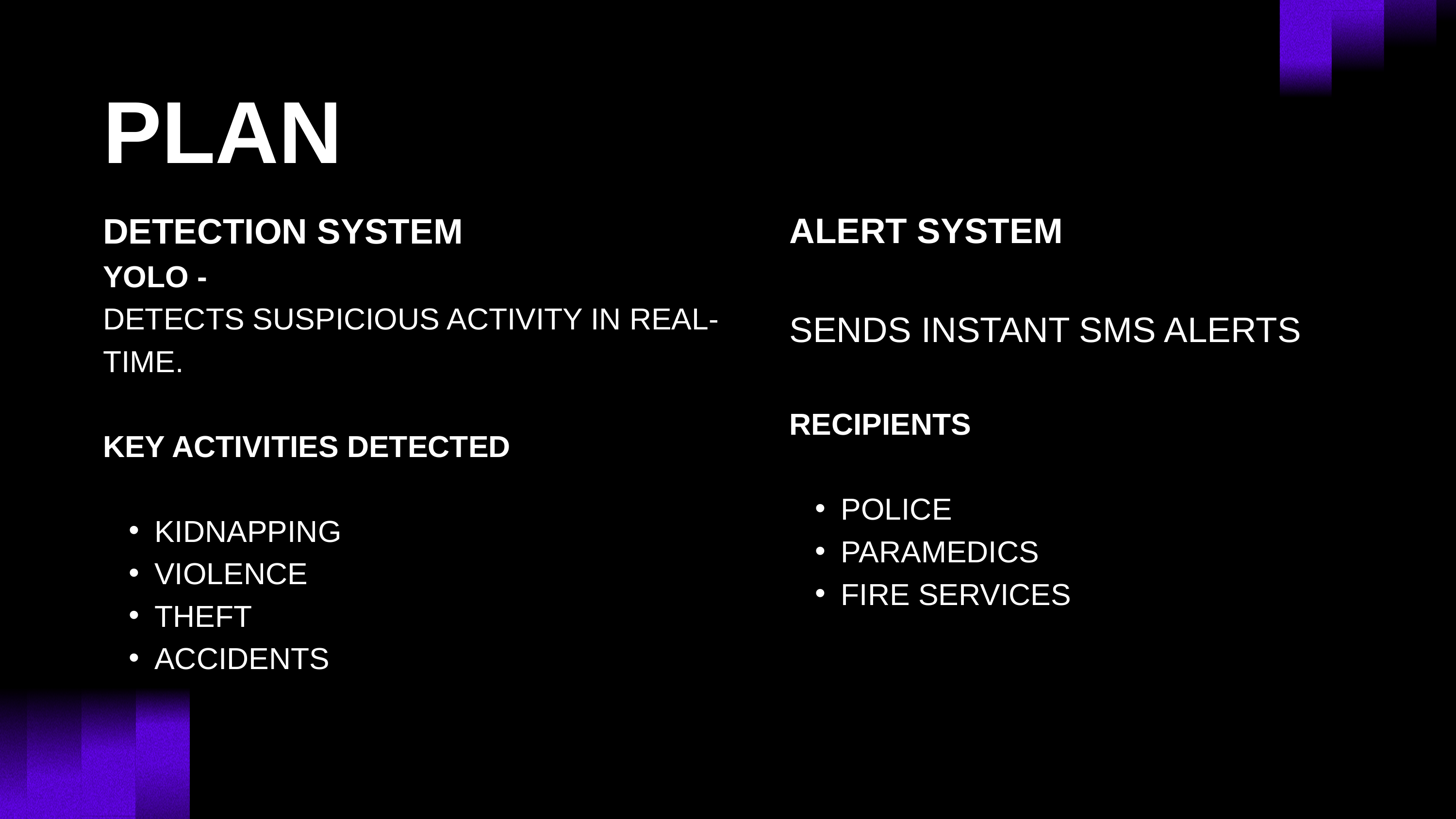

PLAN
ALERT SYSTEM

SENDS INSTANT SMS ALERTS

RECIPIENTS

POLICE
PARAMEDICS
FIRE SERVICES

DETECTION SYSTEM
YOLO -
DETECTS SUSPICIOUS ACTIVITY IN REAL-TIME.

KEY ACTIVITIES DETECTED

KIDNAPPING
VIOLENCE
THEFT
ACCIDENTS